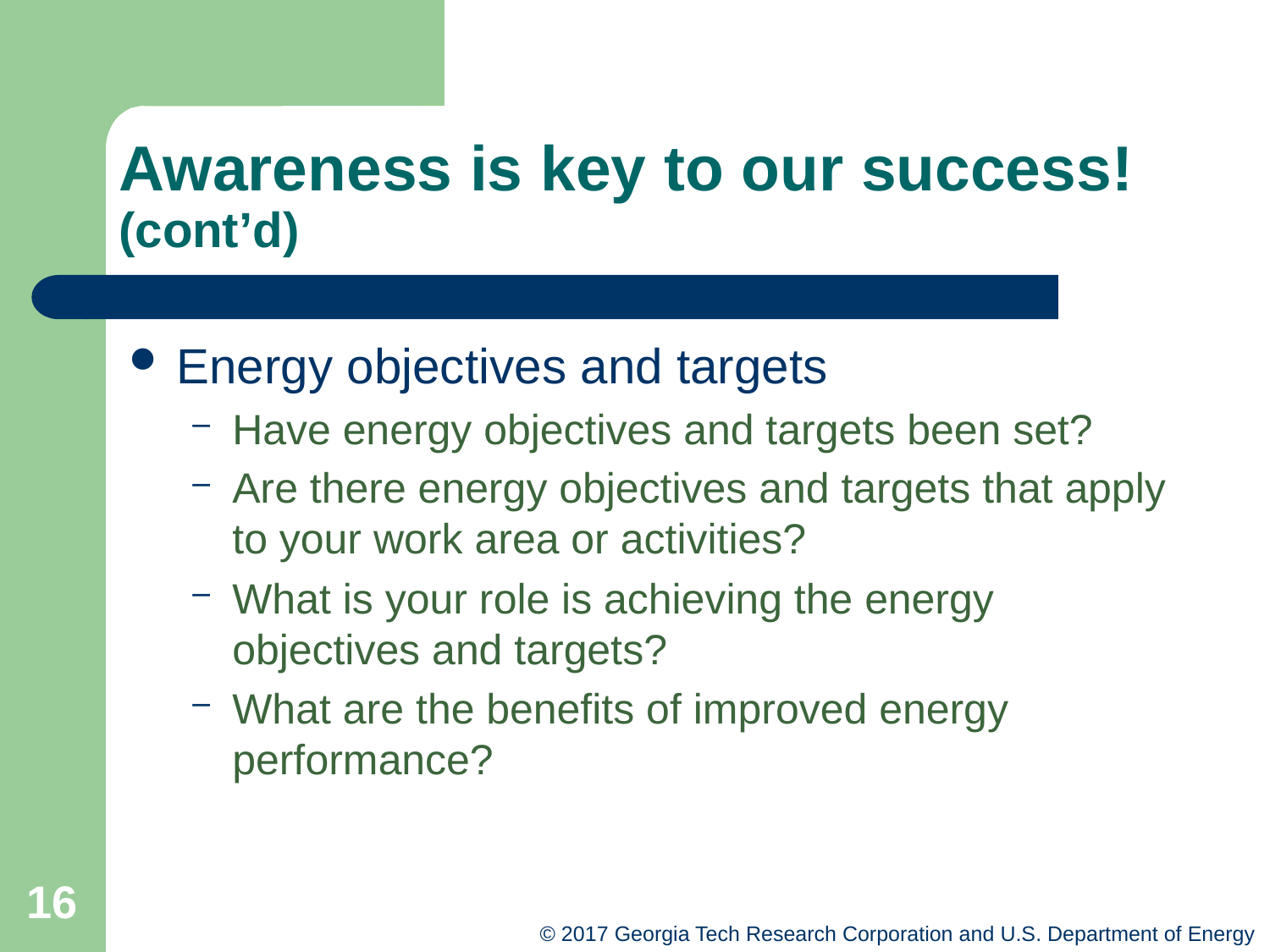

# Awareness is key to our success! (cont’d)
Energy objectives and targets
Have energy objectives and targets been set?
Are there energy objectives and targets that apply to your work area or activities?
What is your role is achieving the energy objectives and targets?
What are the benefits of improved energy performance?
16
© 2017 Georgia Tech Research Corporation and U.S. Department of Energy